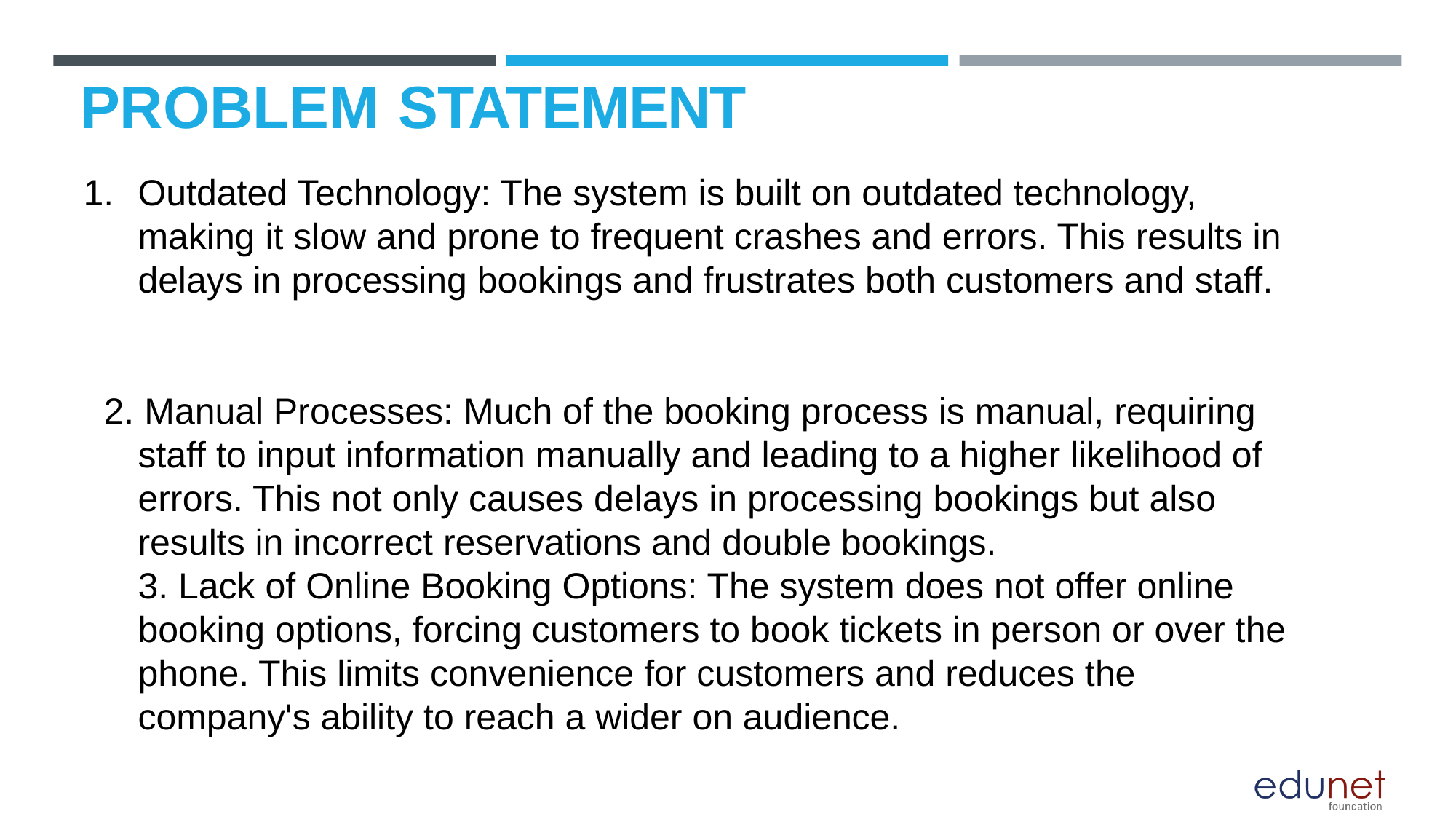

# PROBLEM STATEMENT
Outdated Technology: The system is built on outdated technology, making it slow and prone to frequent crashes and errors. This results in delays in processing bookings and frustrates both customers and staff.

  2. Manual Processes: Much of the booking process is manual, requiring staff to input information manually and leading to a higher likelihood of errors. This not only causes delays in processing bookings but also results in incorrect reservations and double bookings.                            3. Lack of Online Booking Options: The system does not offer online booking options, forcing customers to book tickets in person or over the phone. This limits convenience for customers and reduces the company's ability to reach a wider on audience.